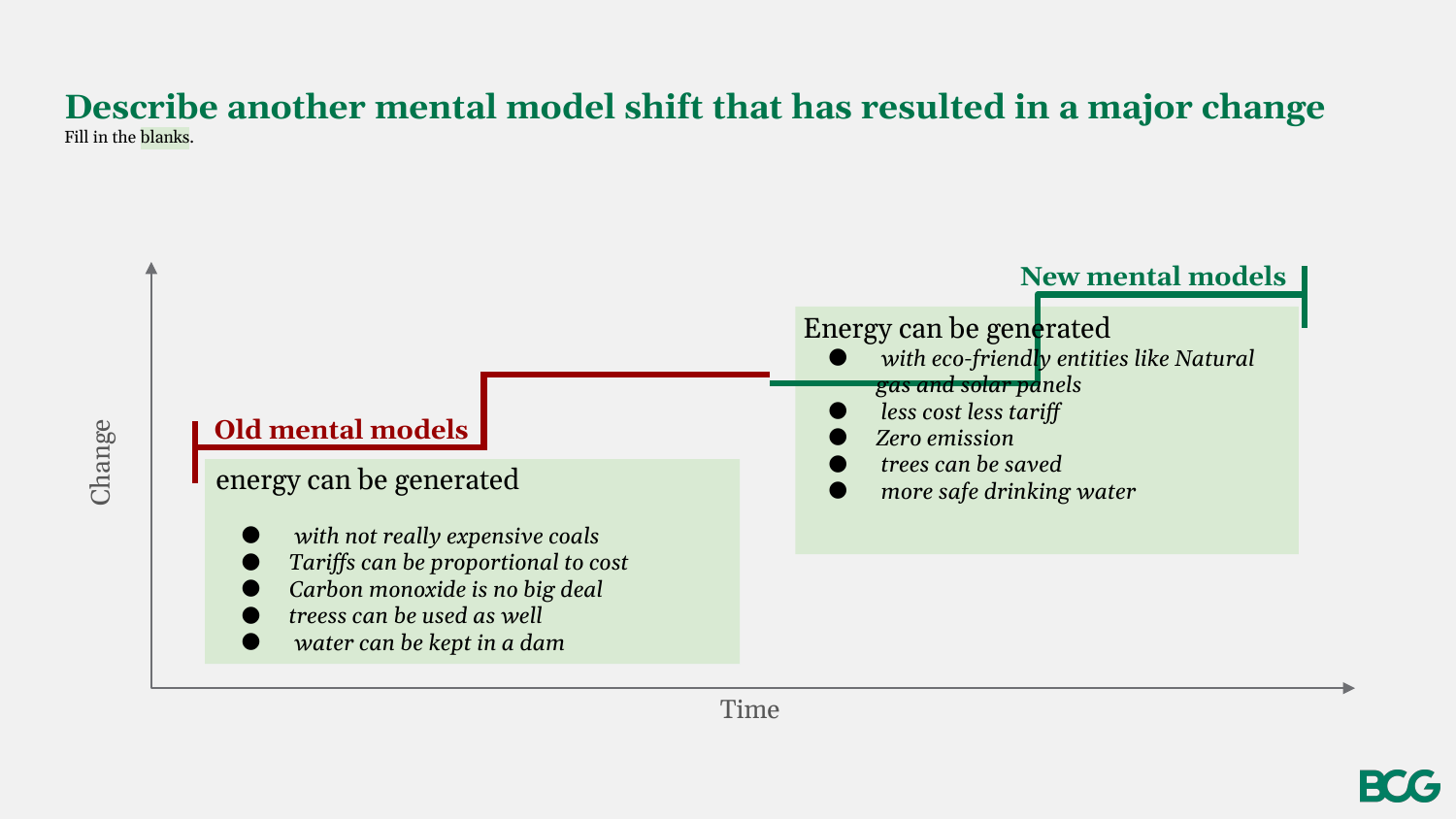

# Describe another mental model shift that has resulted in a major change
Fill in the blanks.
New mental models

Energy can be generated
 with eco-friendly entities like Natural gas and solar panels
 less cost less tariff
Zero emission
 trees can be saved
 more safe drinking water

Old mental models
energy can be generated

 with not really expensive coals
Tariffs can be proportional to cost
Carbon monoxide is no big deal
treess can be used as well
 water can be kept in a dam

Change
Time